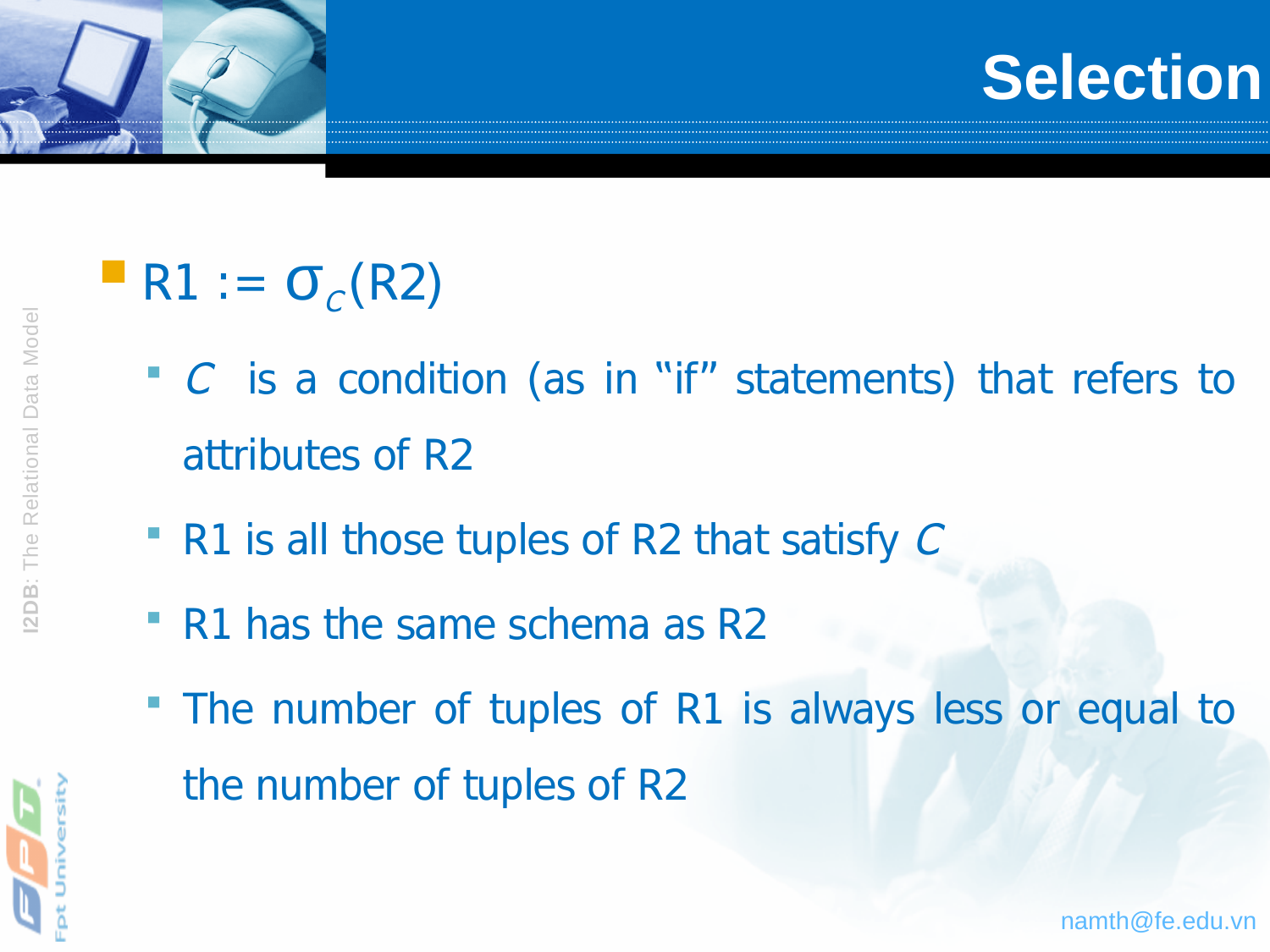

# Selection
R1 := σC (R2)
C  is a condition (as in “if” statements) that refers to attributes of R2
R1 is all those tuples of R2 that satisfy C
R1 has the same schema as R2
The number of tuples of R1 is always less or equal to the number of tuples of R2